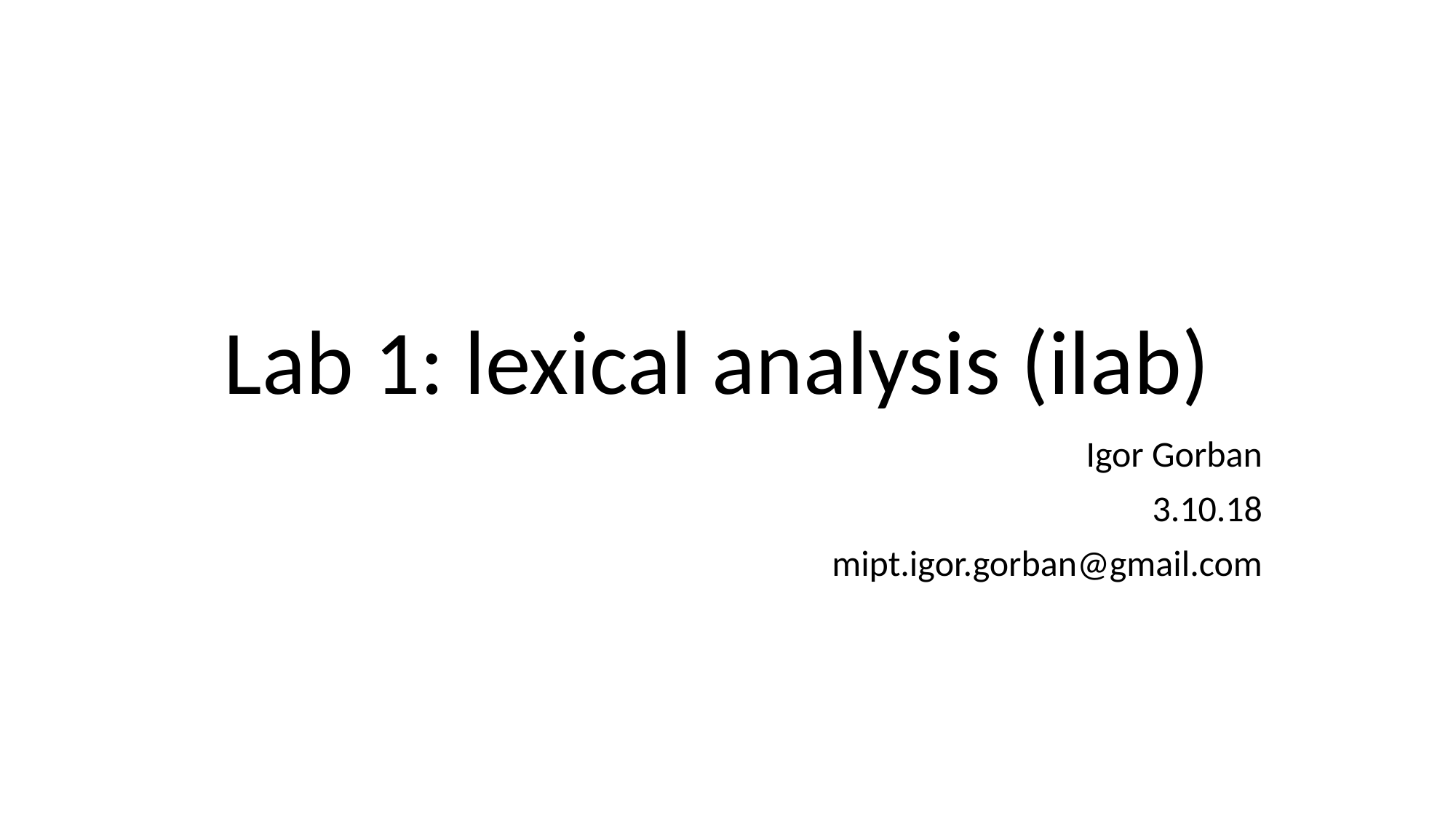

# Lab 1: lexical analysis (ilab)
Igor Gorban
3.10.18
mipt.igor.gorban@gmail.com